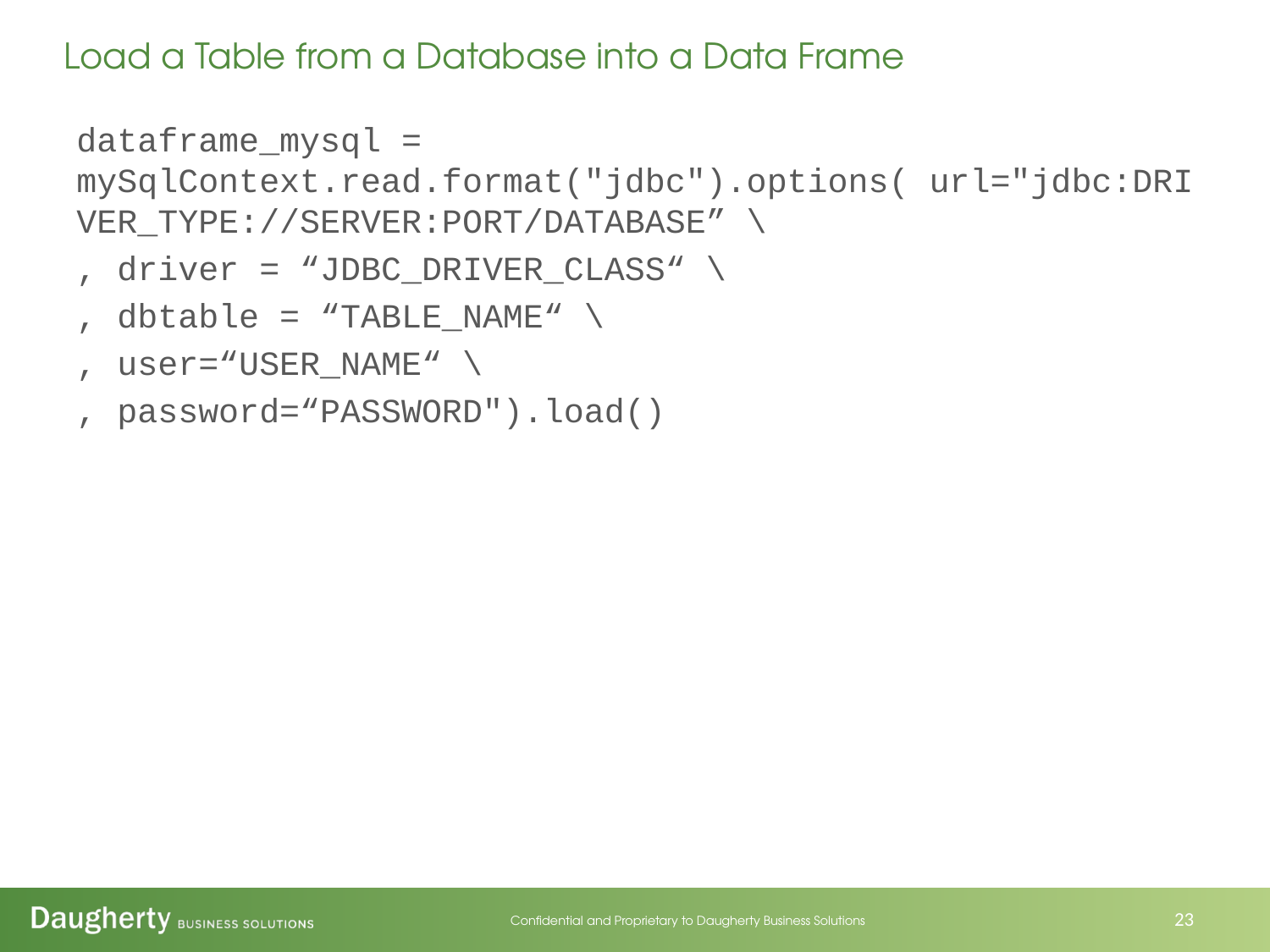

Load a Table from a Database into a Data Frame
dataframe_mysql = mySqlContext.read.format("jdbc").options( url="jdbc:DRIVER_TYPE://SERVER:PORT/DATABASE” \
, driver = “JDBC_DRIVER_CLASS“ \
, dbtable = “TABLE_NAME“ \
, user=“USER_NAME“ \
, password=“PASSWORD").load()
23